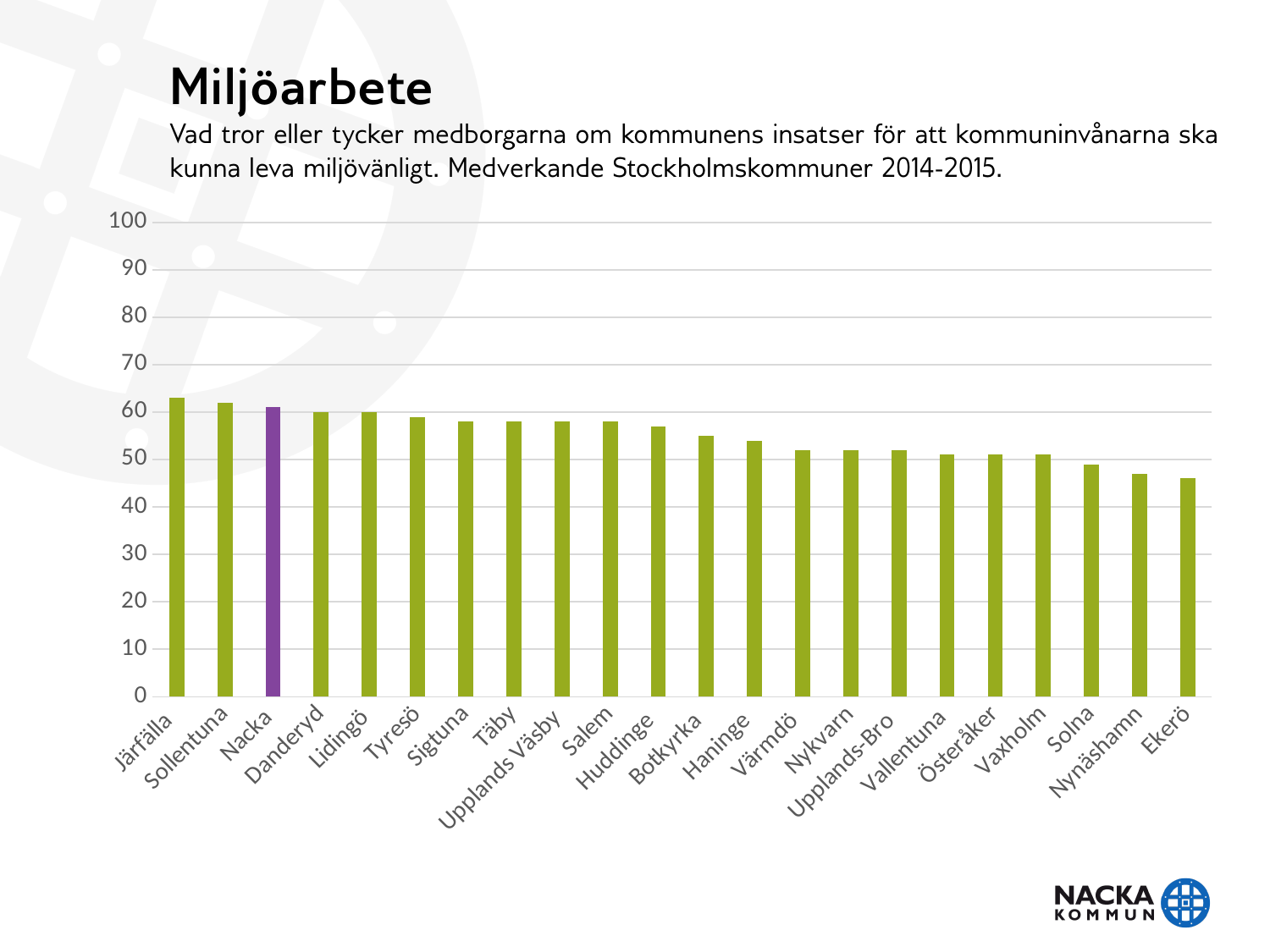

# Miljöarbete Vad tror eller tycker medborgarna om kommunens insatser för att kommuninvånarna ska kunna leva miljövänligt. Medverkande Stockholmskommuner 2014-2015.

### Chart

| Category | Miljöarbete |
|---|---|
| Järfälla   | 63.0 |
| Sollentuna | 62.0 |
| Nacka  | 61.0 |
| Danderyd | 60.0 |
| Lidingö  | 60.0 |
| Tyresö | 59.0 |
| Sigtuna | 58.0 |
| Täby | 58.0 |
| Upplands Väsby  | 58.0 |
| Salem | 58.0 |
| Huddinge   | 57.0 |
| Botkyrka   | 55.0 |
| Haninge   | 54.0 |
| Värmdö   | 52.0 |
| Nykvarn | 52.0 |
| Upplands-Bro   | 52.0 |
| Vallentuna  | 51.0 |
| Österåker | 51.0 |
| Vaxholm | 51.0 |
| Solna | 49.0 |
| Nynäshamn | 47.0 |
| Ekerö | 46.0 |